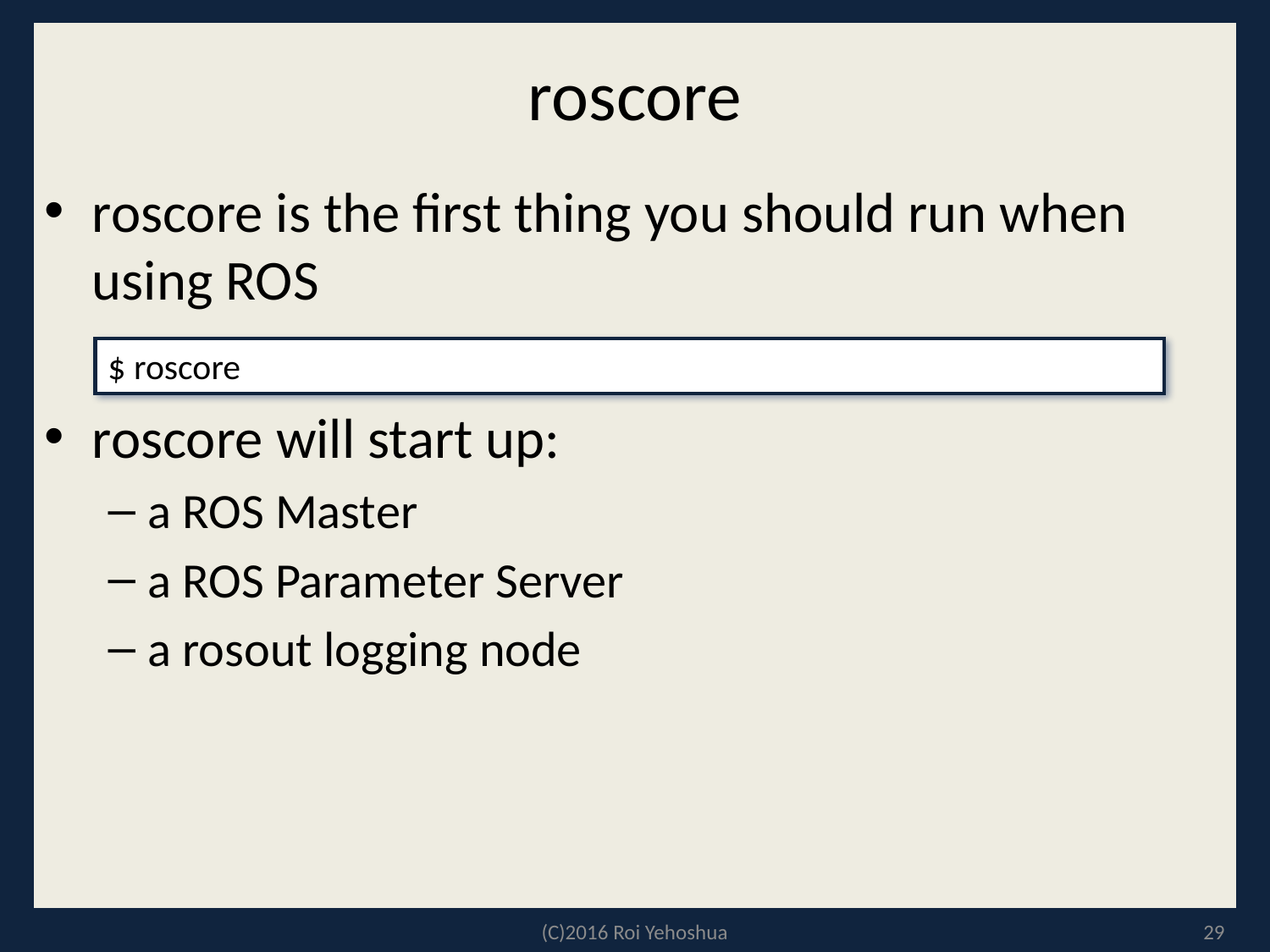

# roscore
roscore is the first thing you should run when using ROS

roscore will start up:
a ROS Master
a ROS Parameter Server
a rosout logging node

$ roscore
(C)2016 Roi Yehoshua
29